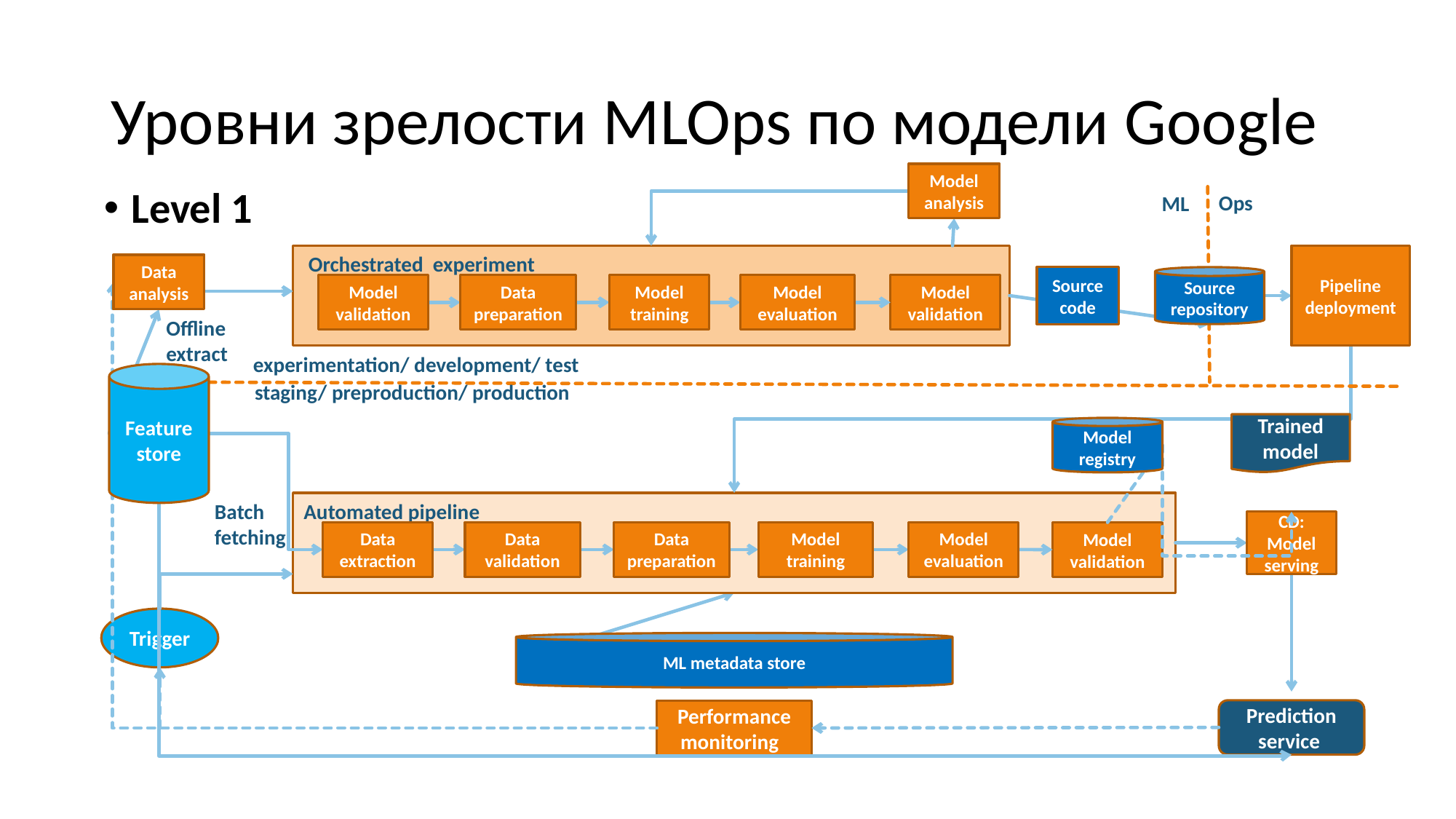

# Уровни зрелости MLOps по модели Google
Model analysis
Ops
ML
 Orchestrated  experiment
Pipeline deployment
Data analysis
Source code
Source repository
Model validation
Data preparation
Model training
Model evaluation
Model validation
Offline extract
experimentation/ development/ test
Feature store
staging/ preproduction/ production
Trained model
Model registry
Batch fetching
Automated pipeline
CD: Model serving
Data extraction
Data validation
Data preparation
Model training
Model evaluation
Model validation
Trigger

ML metadata store
Prediction service
Performance monitoring
Level 1